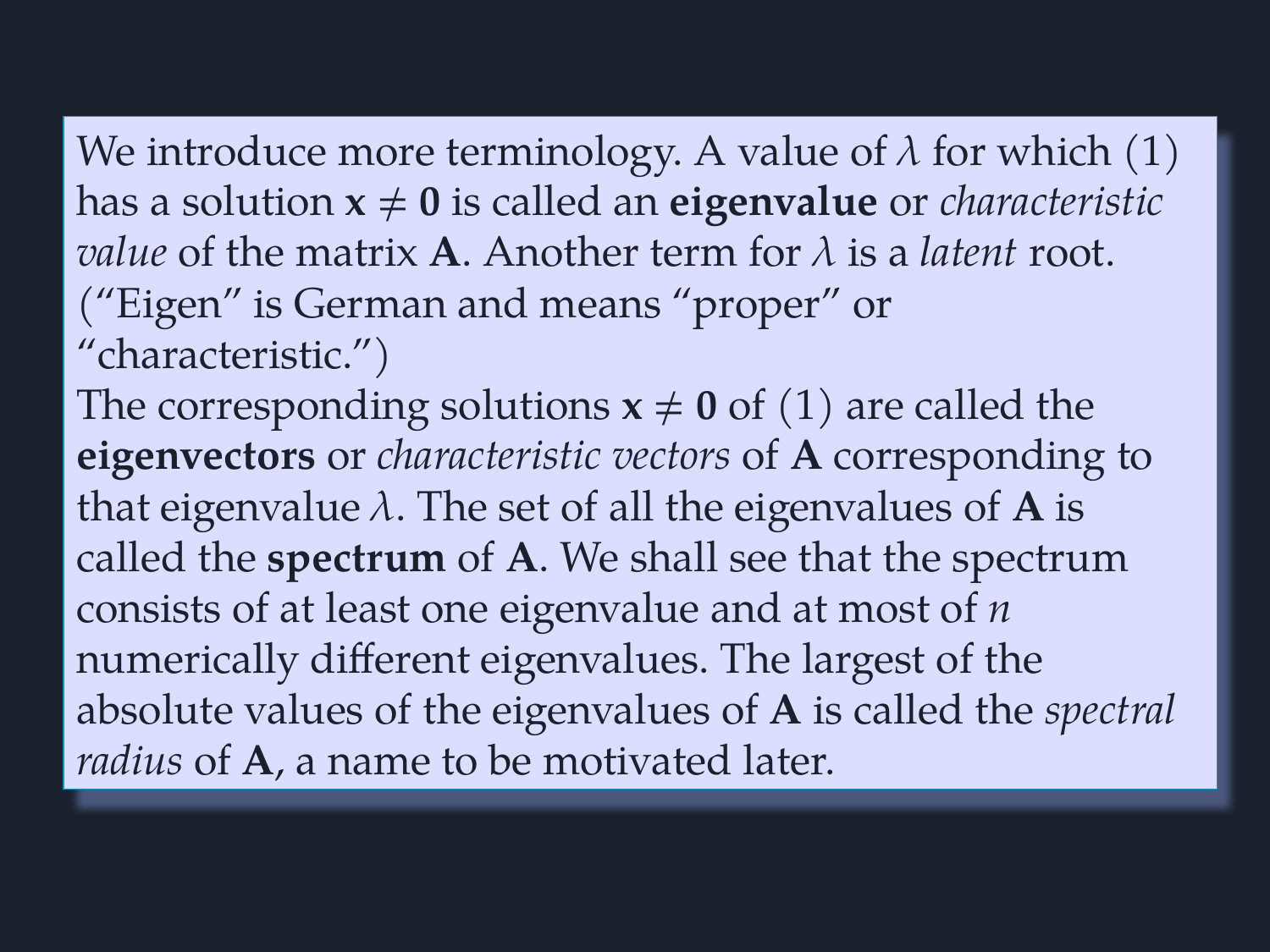

We introduce more terminology. A value of λ for which (1) has a solution x ≠ 0 is called an eigenvalue or characteristic value of the matrix A. Another term for λ is a latent root. (“Eigen” is German and means “proper” or “characteristic.”)
The corresponding solutions x ≠ 0 of (1) are called the eigenvectors or characteristic vectors of A corresponding to that eigenvalue λ. The set of all the eigenvalues of A is called the spectrum of A. We shall see that the spectrum consists of at least one eigenvalue and at most of n numerically different eigenvalues. The largest of the absolute values of the eigenvalues of A is called the spectral radius of A, a name to be motivated later.
Section 8.1  p5